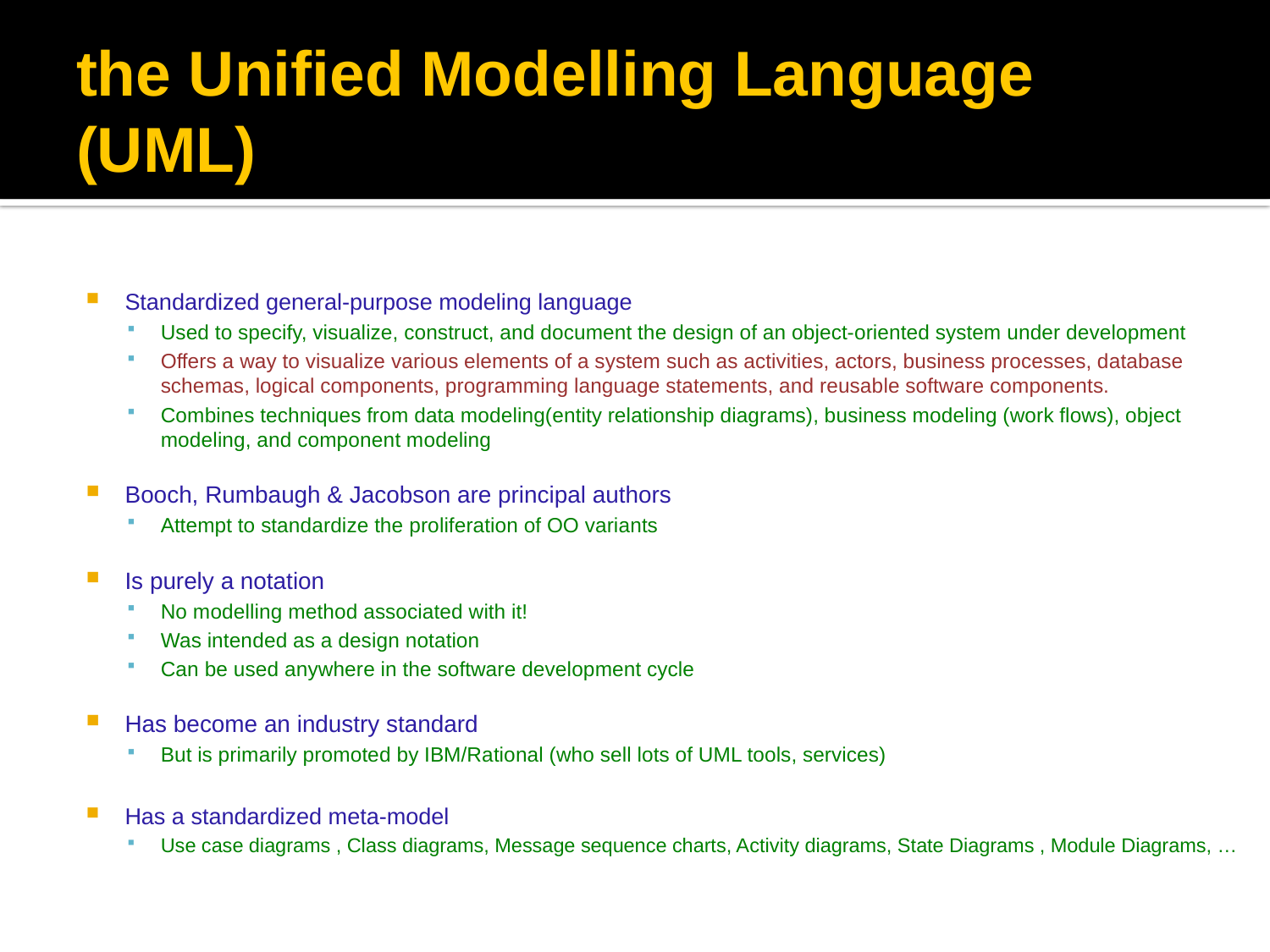

# the Unified Modelling Language (UML)

Standardized general-purpose modeling language
Used to specify, visualize, construct, and document the design of an object-oriented system under development
Offers a way to visualize various elements of a system such as activities, actors, business processes, database schemas, logical components, programming language statements, and reusable software components.
Combines techniques from data modeling(entity relationship diagrams), business modeling (work flows), object modeling, and component modeling

Booch, Rumbaugh & Jacobson are principal authors
Attempt to standardize the proliferation of OO variants

Is purely a notation
No modelling method associated with it!
Was intended as a design notation
Can be used anywhere in the software development cycle

Has become an industry standard
But is primarily promoted by IBM/Rational (who sell lots of UML tools, services)

Has a standardized meta-model
Use case diagrams , Class diagrams, Message sequence charts, Activity diagrams, State Diagrams , Module Diagrams, …